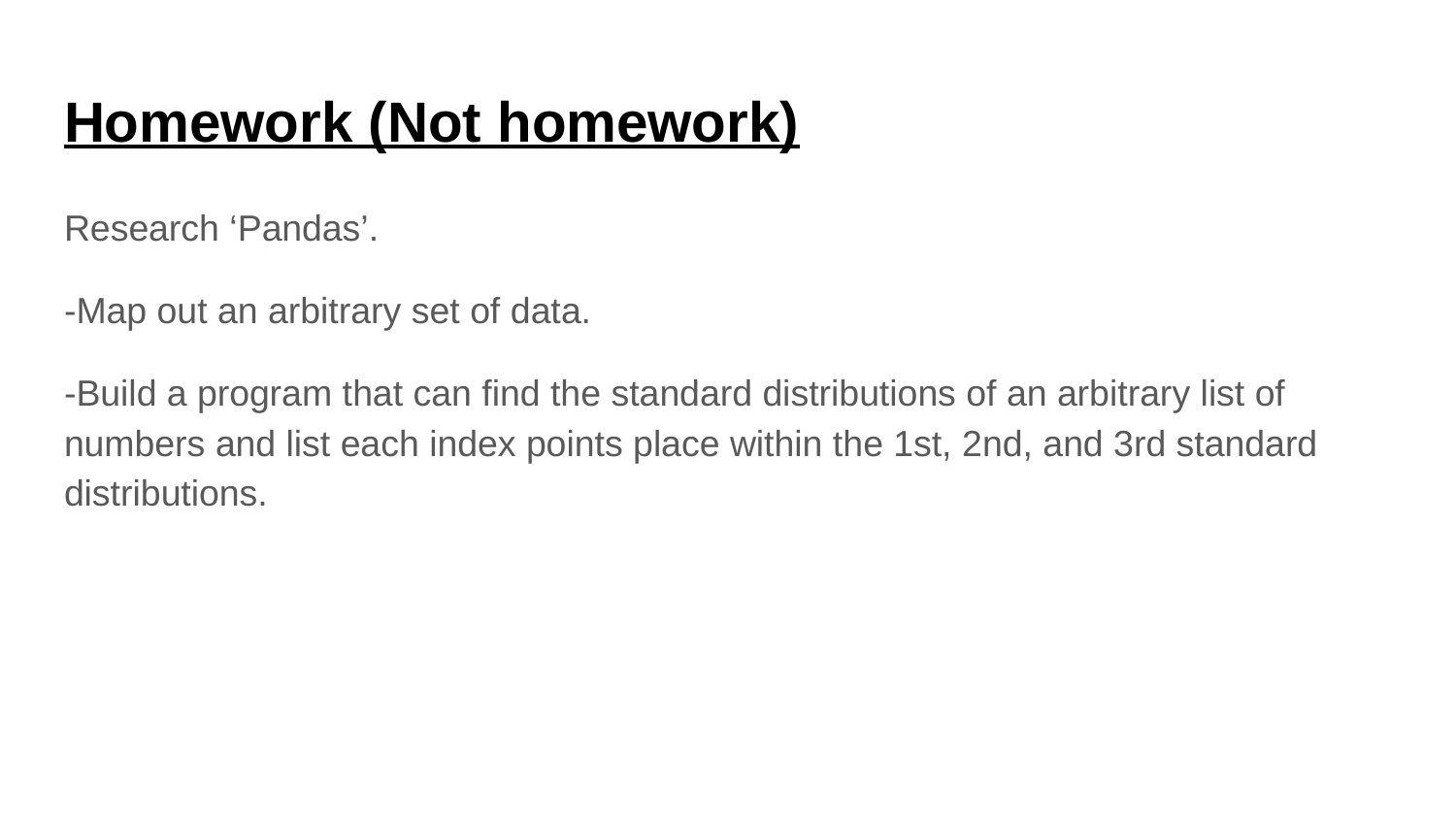

# Homework (Not homework)
Research ‘Pandas’.
-Map out an arbitrary set of data.
-Build a program that can find the standard distributions of an arbitrary list of numbers and list each index points place within the 1st, 2nd, and 3rd standard distributions.